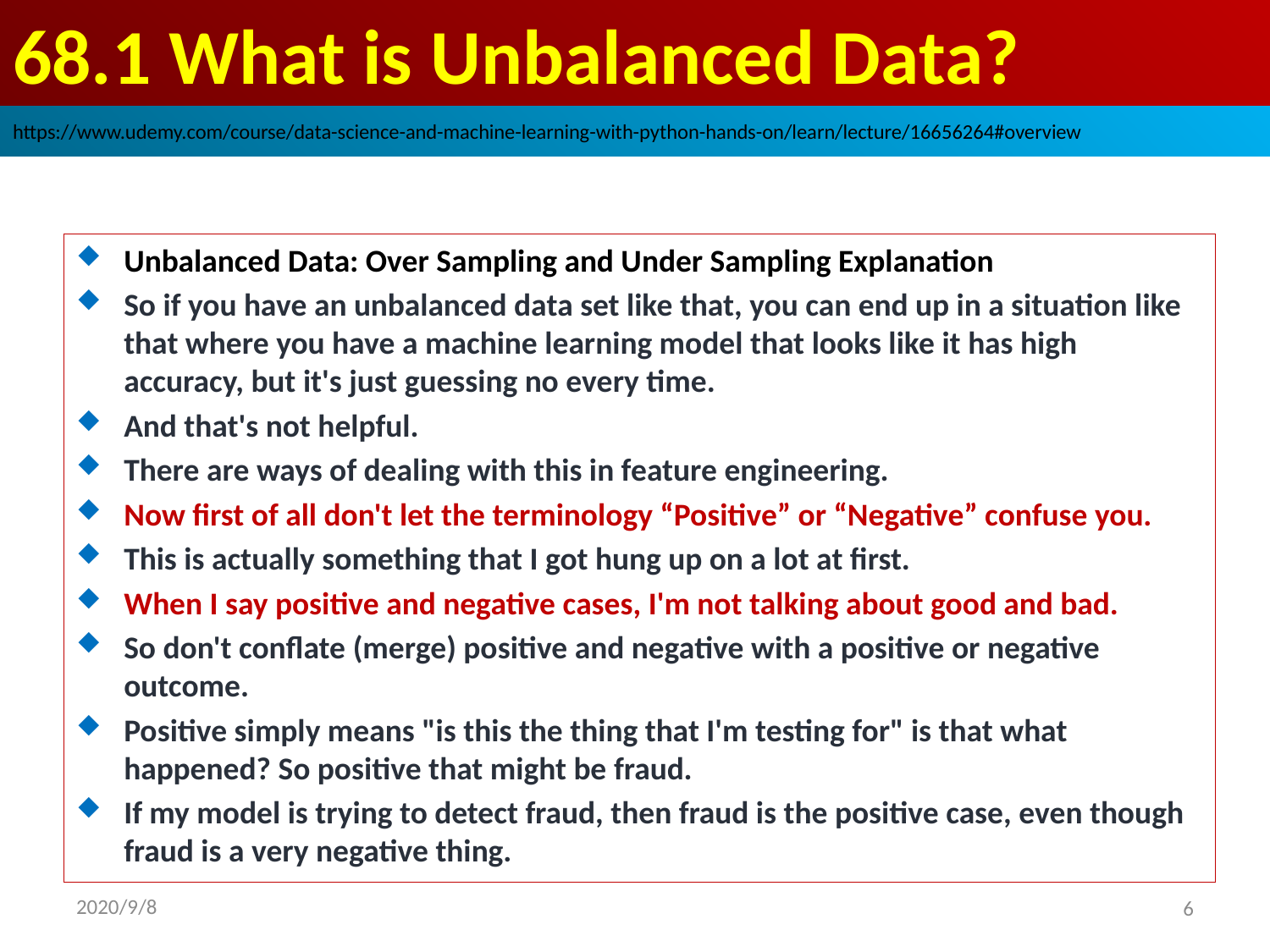

# 68.1 What is Unbalanced Data?
https://www.udemy.com/course/data-science-and-machine-learning-with-python-hands-on/learn/lecture/16656264#overview
Unbalanced Data: Over Sampling and Under Sampling Explanation
So if you have an unbalanced data set like that, you can end up in a situation like that where you have a machine learning model that looks like it has high accuracy, but it's just guessing no every time.
And that's not helpful.
There are ways of dealing with this in feature engineering.
Now first of all don't let the terminology “Positive” or “Negative” confuse you.
This is actually something that I got hung up on a lot at first.
When I say positive and negative cases, I'm not talking about good and bad.
So don't conflate (merge) positive and negative with a positive or negative outcome.
Positive simply means "is this the thing that I'm testing for" is that what happened? So positive that might be fraud.
If my model is trying to detect fraud, then fraud is the positive case, even though fraud is a very negative thing.
2020/9/8
6